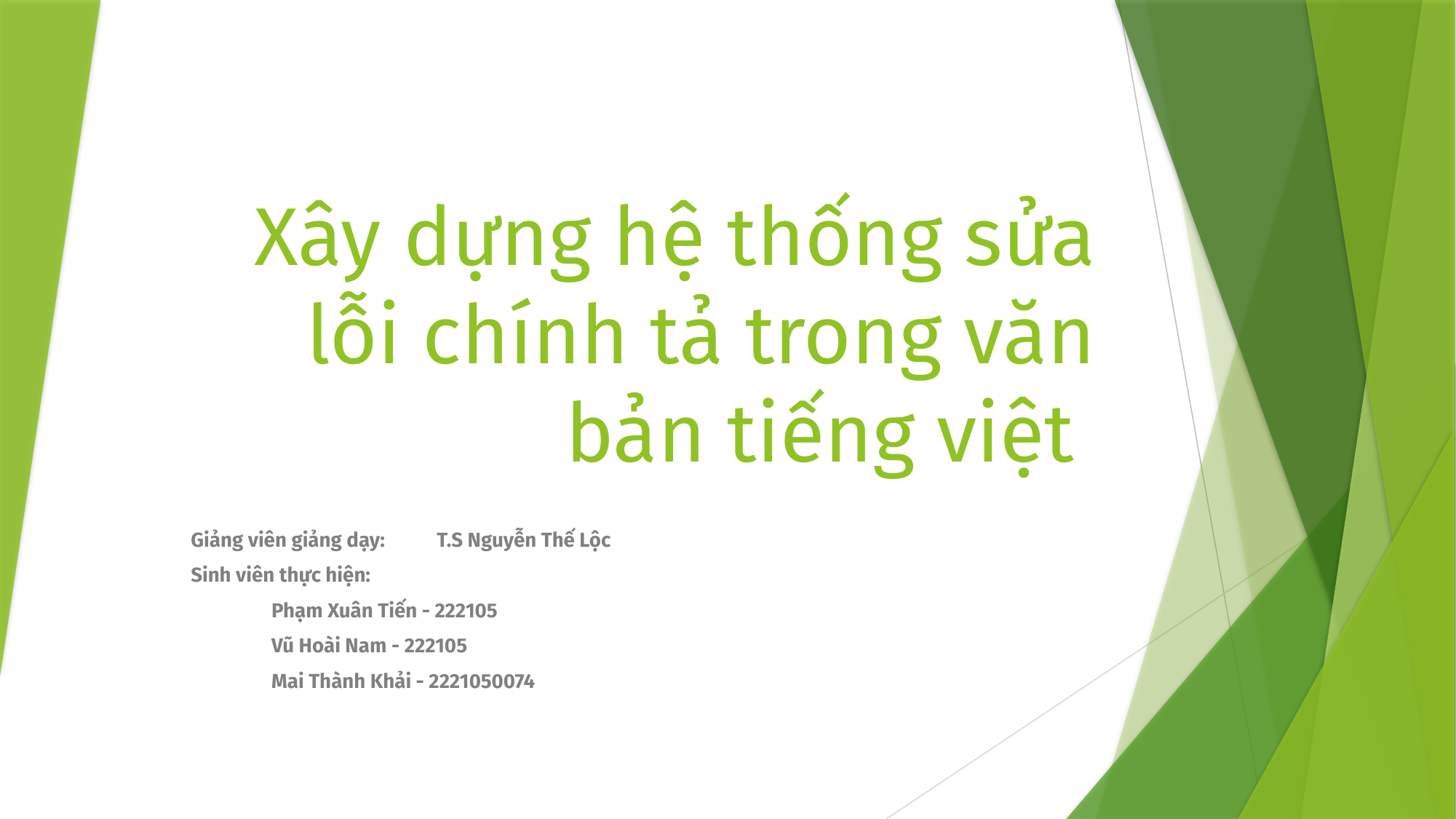

# Xây dựng hệ thống sửa lỗi chính tả trong văn bản tiếng việt
Giảng viên giảng dạy:           T.S Nguyễn Thế Lộc
Sinh viên thực hiện:
					Phạm Xuân Tiến - 222105
					Vũ Hoài Nam - 222105
					Mai Thành Khải - 2221050074